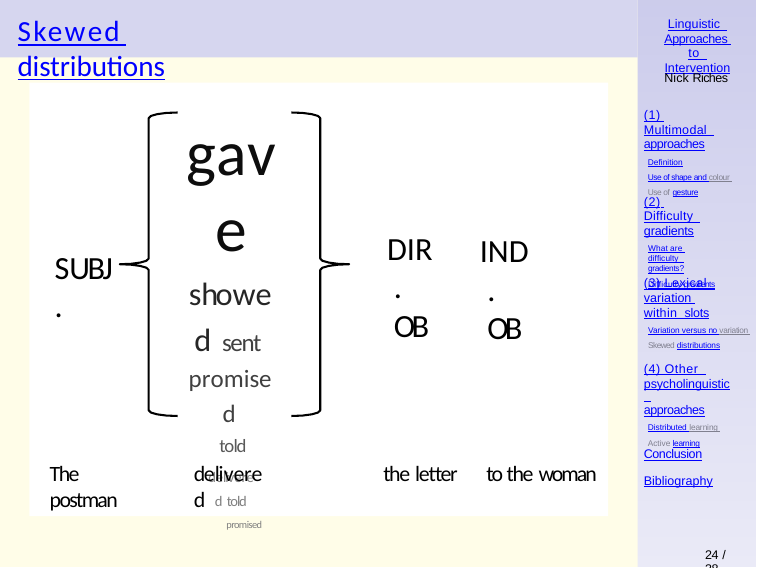

Skewed distributions
Linguistic  Approaches to  Intervention
Nick Riches

gave
showed  sent  promised
told
delivered  told
promised
(1) Multimodal  approaches
Definition
Use of shape and colour  Use of gesture

(2) Difficulty  gradients
What are difficulty  gradients?
Difficulty gradients
DIR.  OB
IND.  OB
SUBJ.
(3) Lexical  variation within  slots
Variation versus no variation  Skewed distributions
(4) Other  psycholinguistic  approaches
Distributed learning  Active learning
Conclusion
The postman
delivered
the letter
to the woman
Bibliography
24 / 38